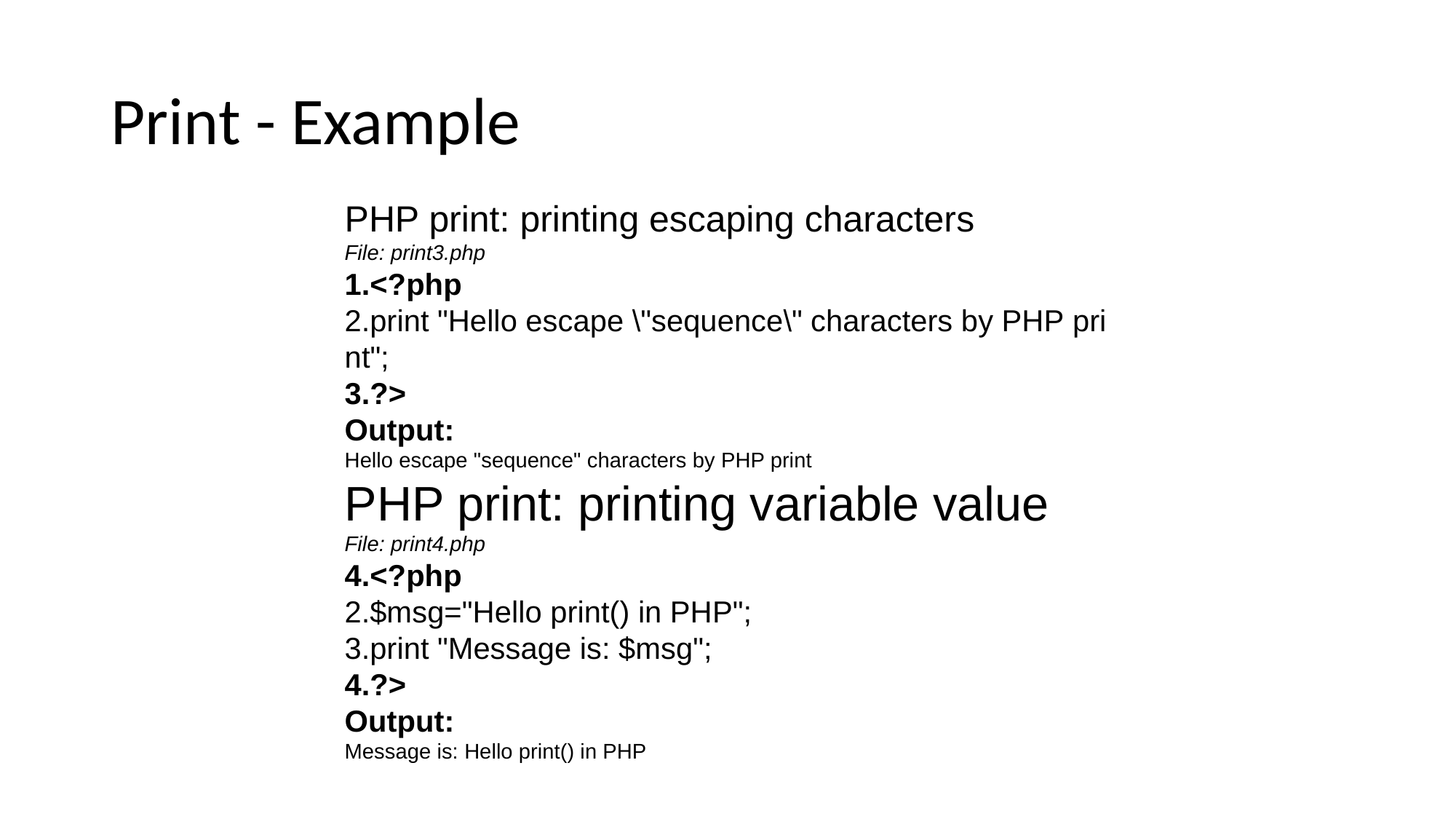

# Print - Example
PHP print: printing escaping characters
File: print3.php
<?php
print "Hello escape \"sequence\" characters by PHP print";
?>
Output:
Hello escape "sequence" characters by PHP print
PHP print: printing variable value
File: print4.php
<?php
$msg="Hello print() in PHP";
print "Message is: $msg";
?>
Output:
Message is: Hello print() in PHP